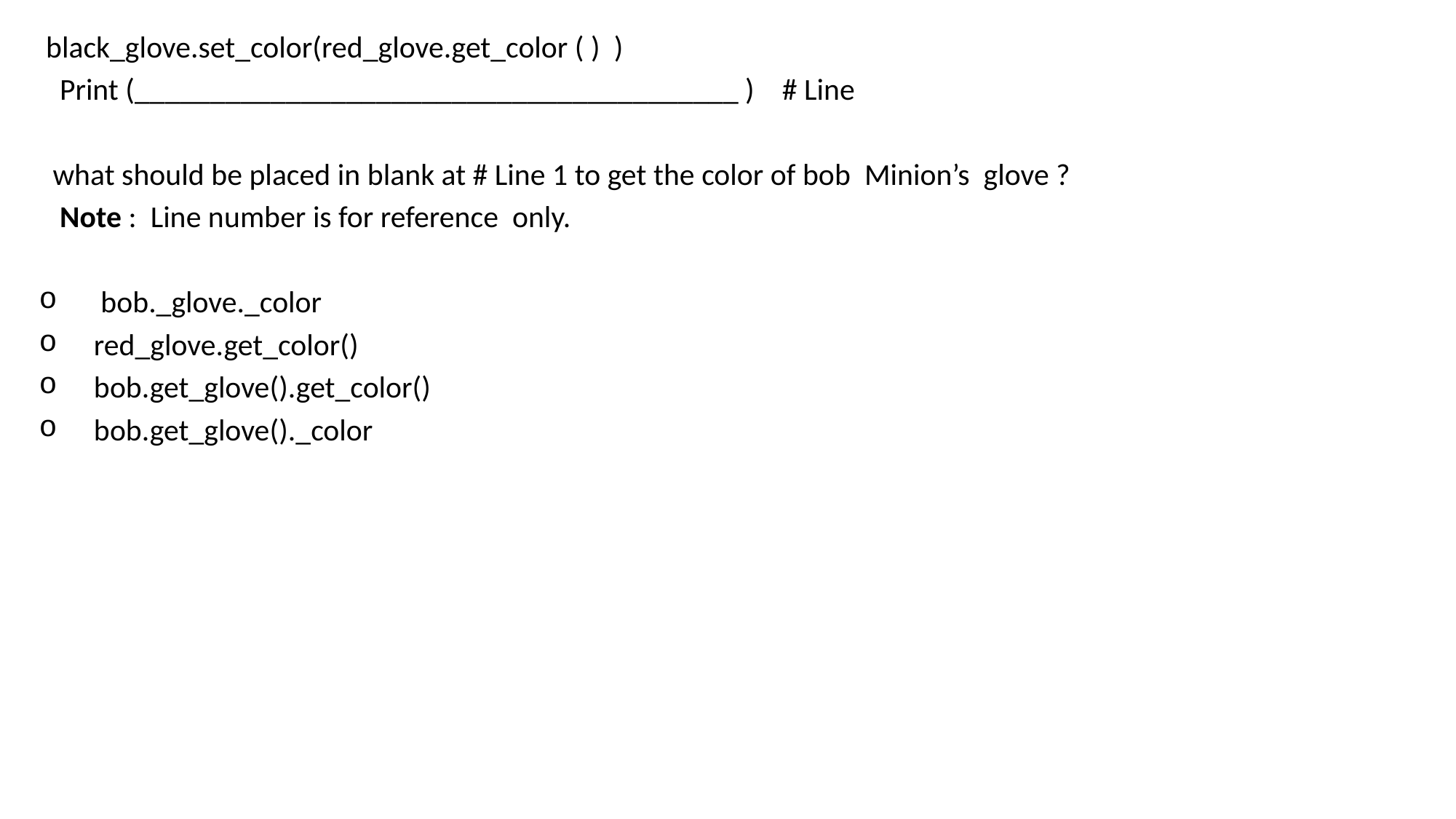

black_glove.set_color(red_glove.get_color ( )  )
   Print (________________________________________ )    # Line

  what should be placed in blank at # Line 1 to get the color of bob  Minion’s  glove ?
   Note :  Line number is for reference  only.

   bob._glove._color
  red_glove.get_color()
  bob.get_glove().get_color()
  bob.get_glove()._color